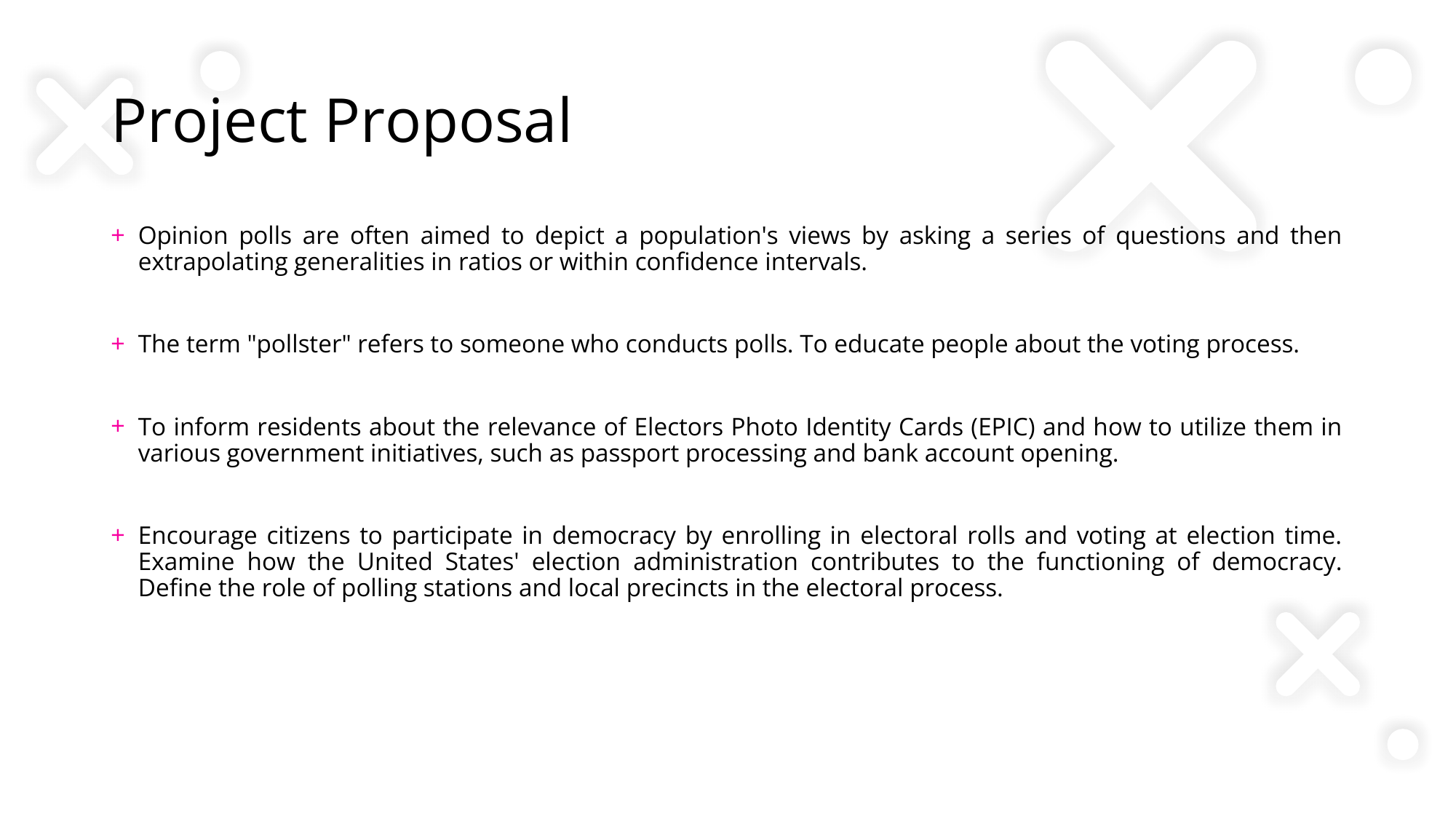

# Project Proposal
Opinion polls are often aimed to depict a population's views by asking a series of questions and then extrapolating generalities in ratios or within confidence intervals.

The term "pollster" refers to someone who conducts polls. To educate people about the voting process.

To inform residents about the relevance of Electors Photo Identity Cards (EPIC) and how to utilize them in various government initiatives, such as passport processing and bank account opening.

Encourage citizens to participate in democracy by enrolling in electoral rolls and voting at election time. Examine how the United States' election administration contributes to the functioning of democracy. Define the role of polling stations and local precincts in the electoral process.